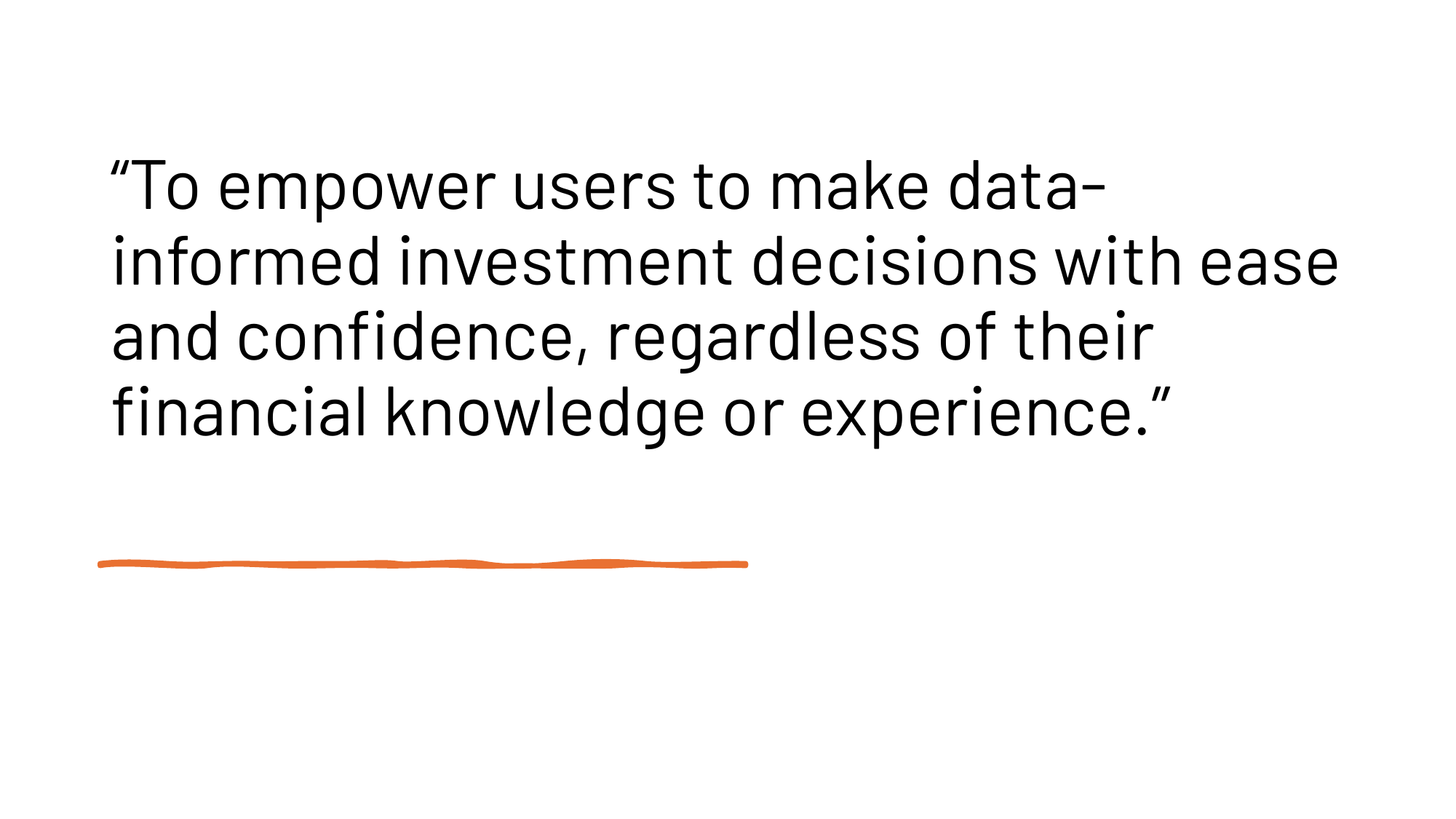

# “To empower users to make data-informed investment decisions with ease and confidence, regardless of their financial knowledge or experience.”